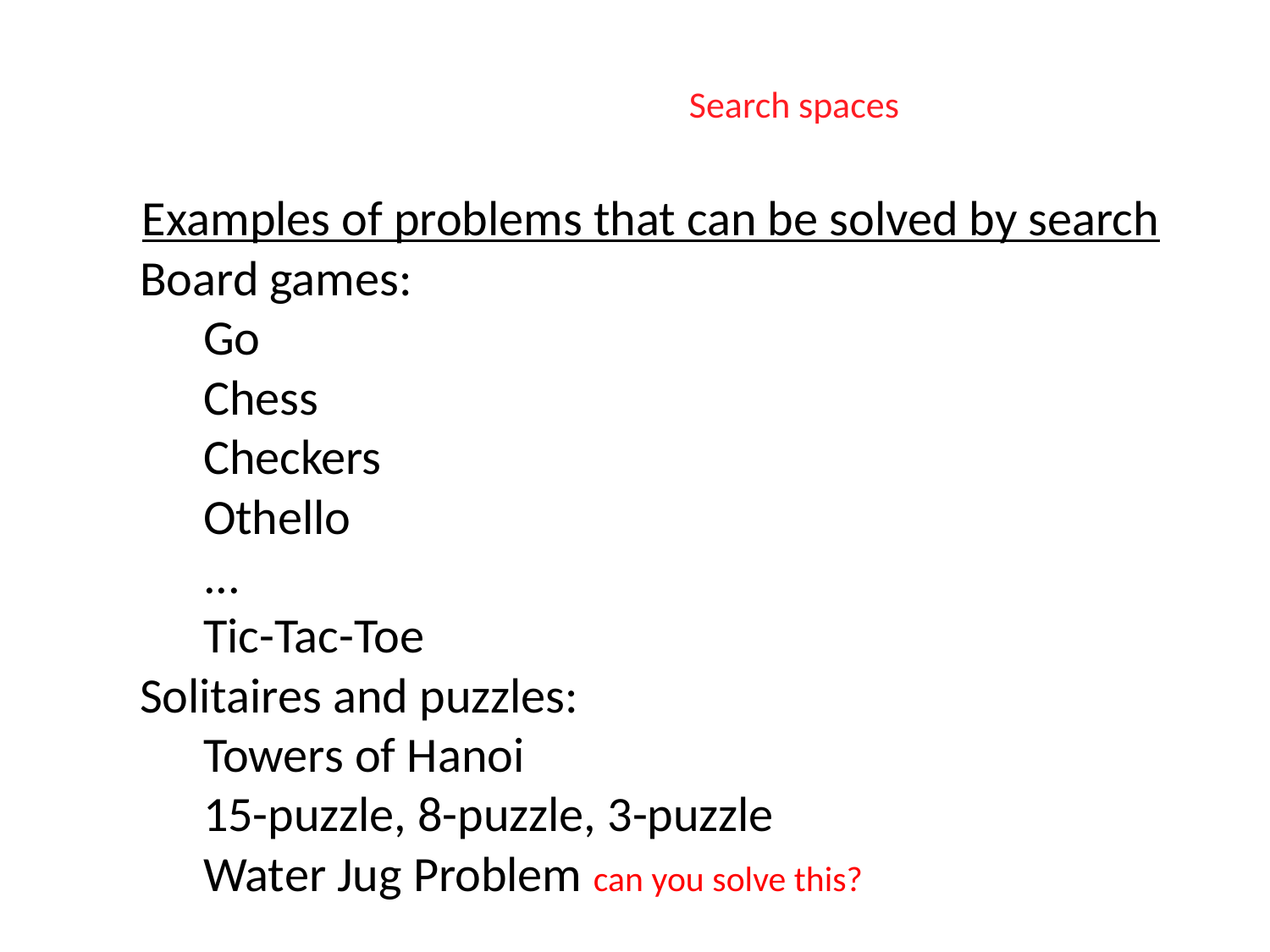

# Search spaces
Examples of problems that can be solved by search
Board games:
Go
Chess
Checkers
Othello
...
Tic-Tac-Toe
Solitaires and puzzles:
Towers of Hanoi
15-puzzle, 8-puzzle, 3-puzzle
Water Jug Problem can you solve this?